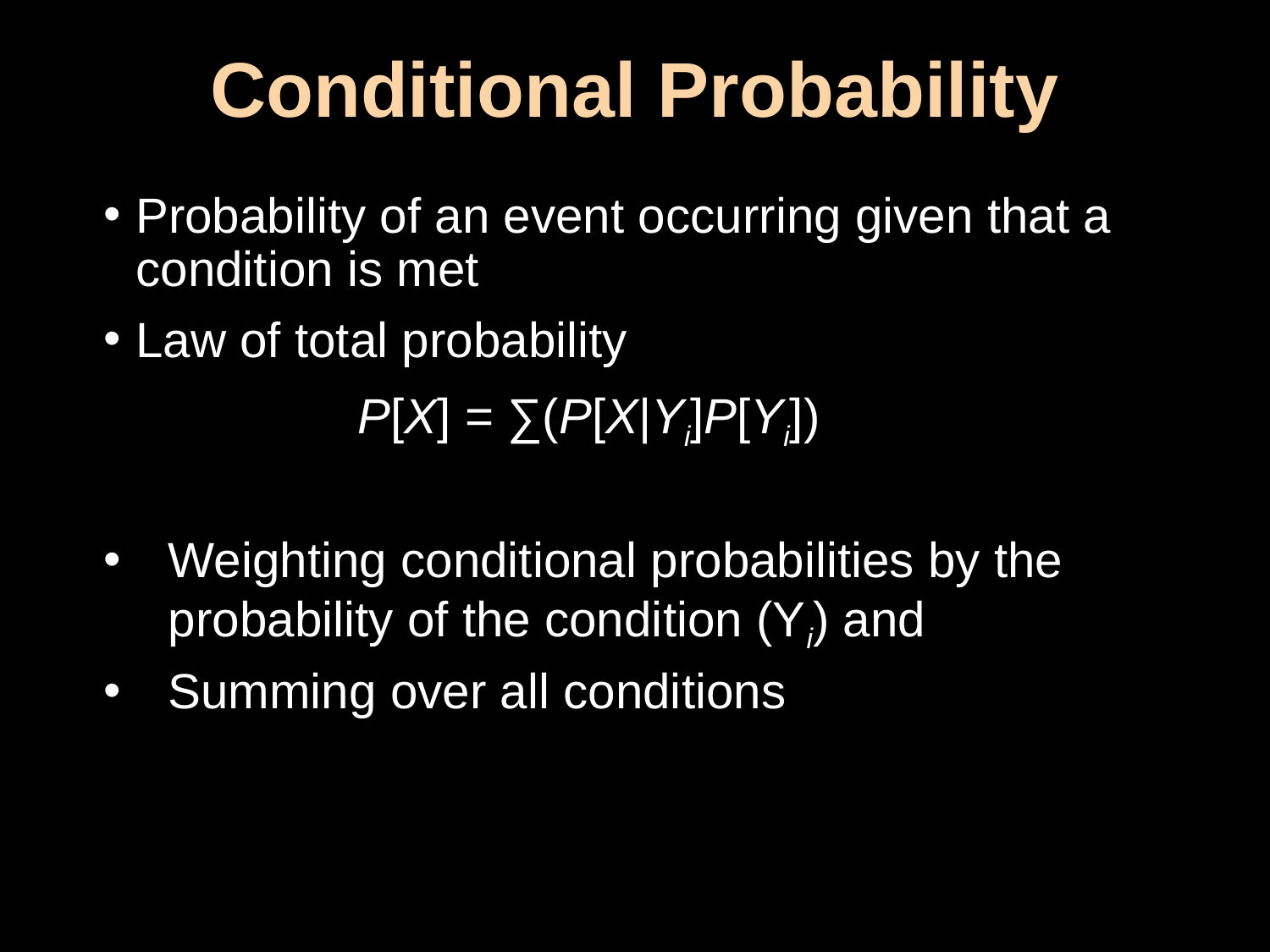

# Conditional Probability
Probability of an event occurring given that a condition is met
Law of total probability
		P[X] = ∑(P[X|Yi]P[Yi])

Weighting conditional probabilities by the probability of the condition (Yi) and
Summing over all conditions